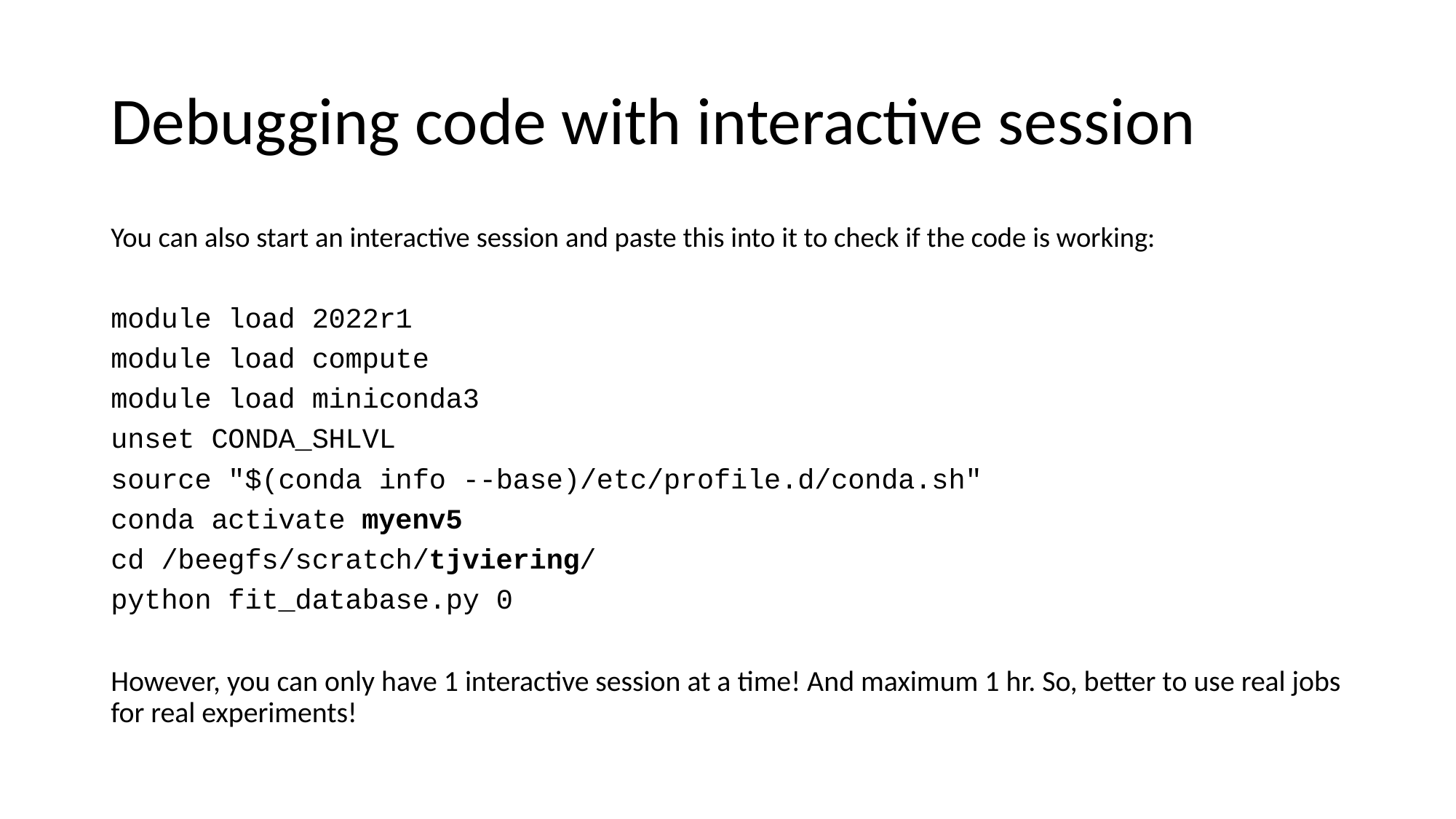

# Debugging code with interactive session
You can also start an interactive session and paste this into it to check if the code is working:

module load 2022r1
module load compute
module load miniconda3
unset CONDA_SHLVL
source "$(conda info --base)/etc/profile.d/conda.sh"
conda activate myenv5
cd /beegfs/scratch/tjviering/
python fit_database.py 0

However, you can only have 1 interactive session at a time! And maximum 1 hr. So, better to use real jobs for real experiments!